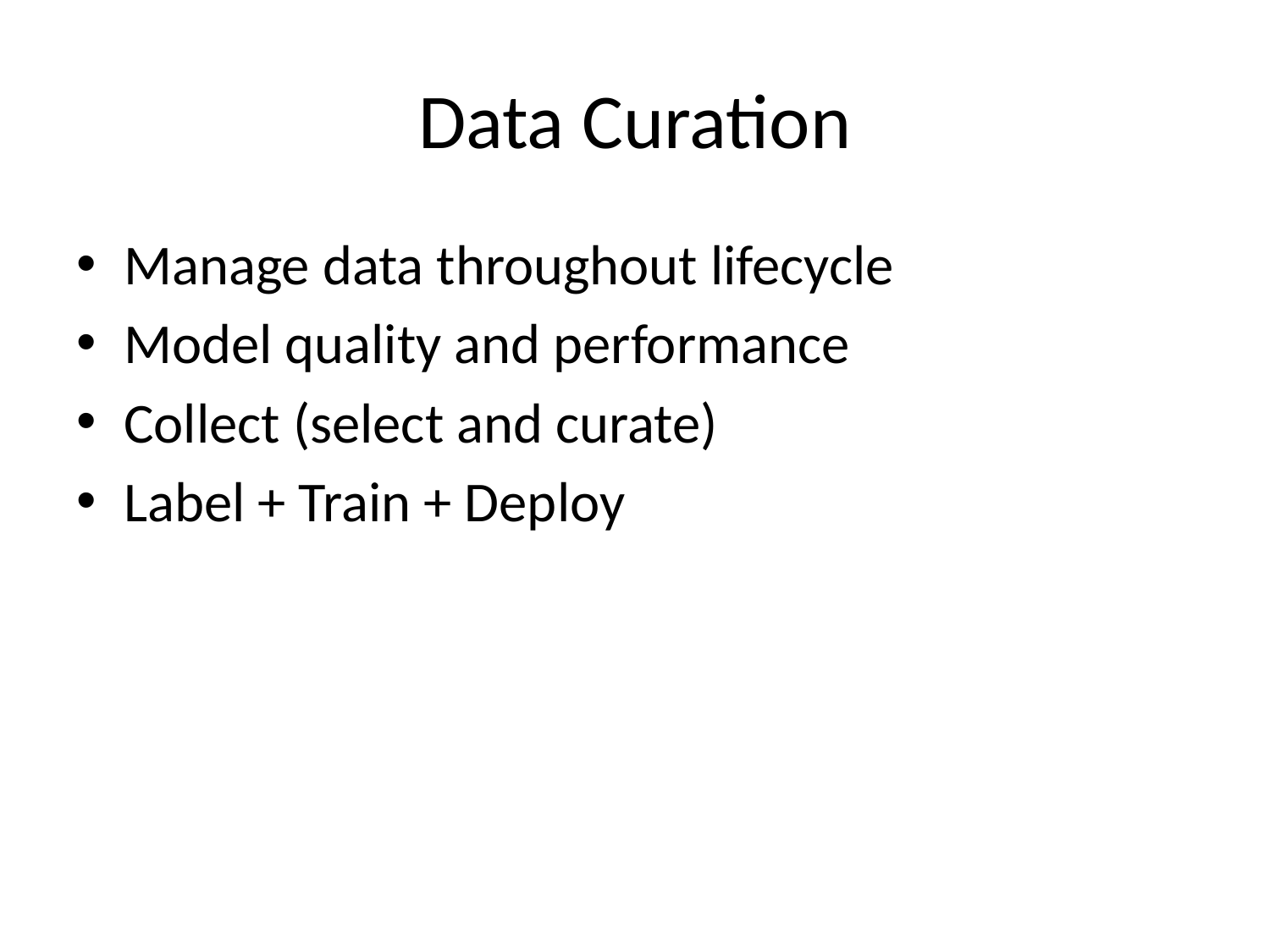

# Data Curation
Manage data throughout lifecycle
Model quality and performance
Collect (select and curate)
Label + Train + Deploy